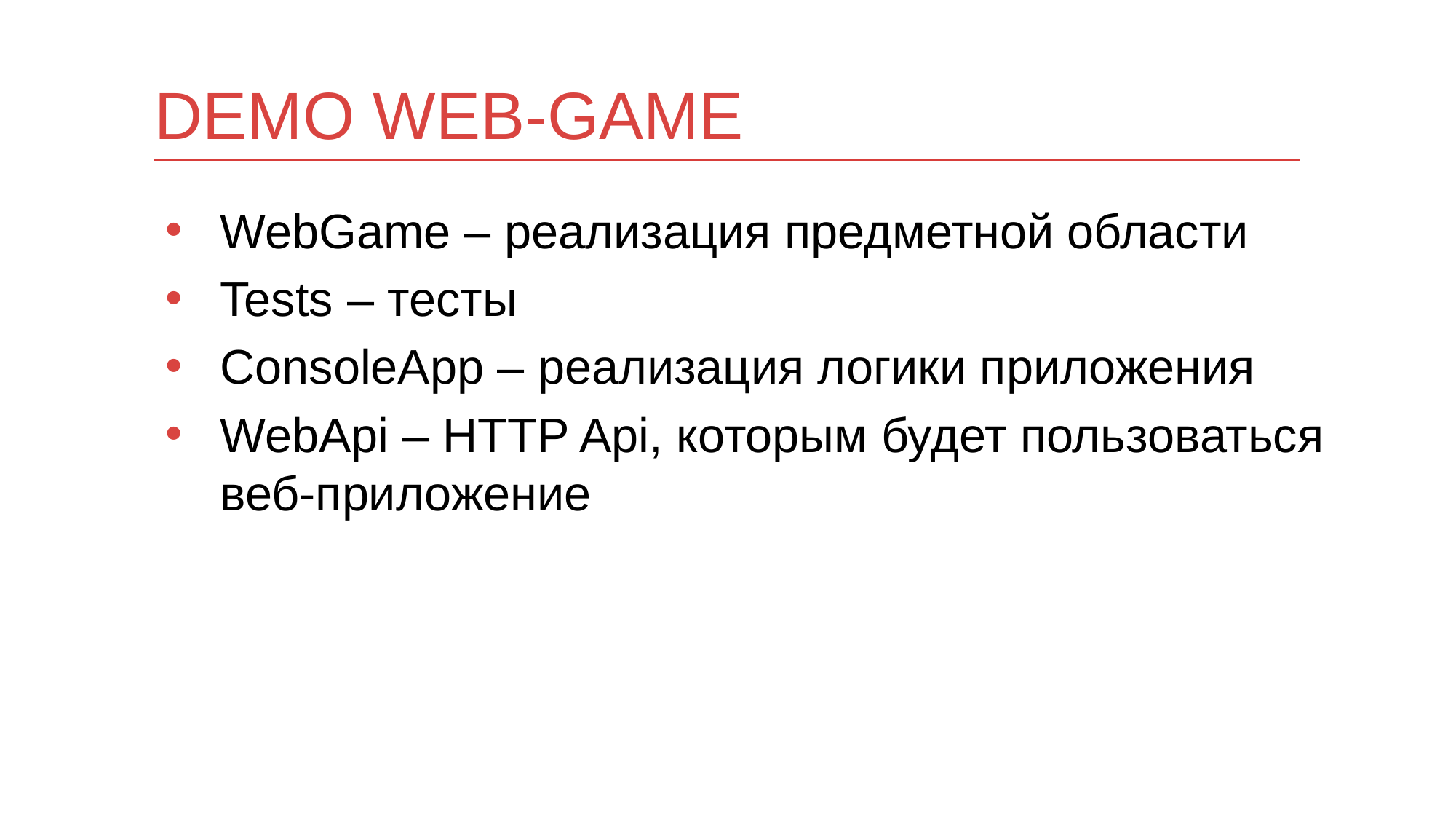

# Demo web-game
WebGame – реализация предметной области
Tests – тесты
ConsoleApp – реализация логики приложения
WebApi – HTTP Api, которым будет пользоваться веб-приложение